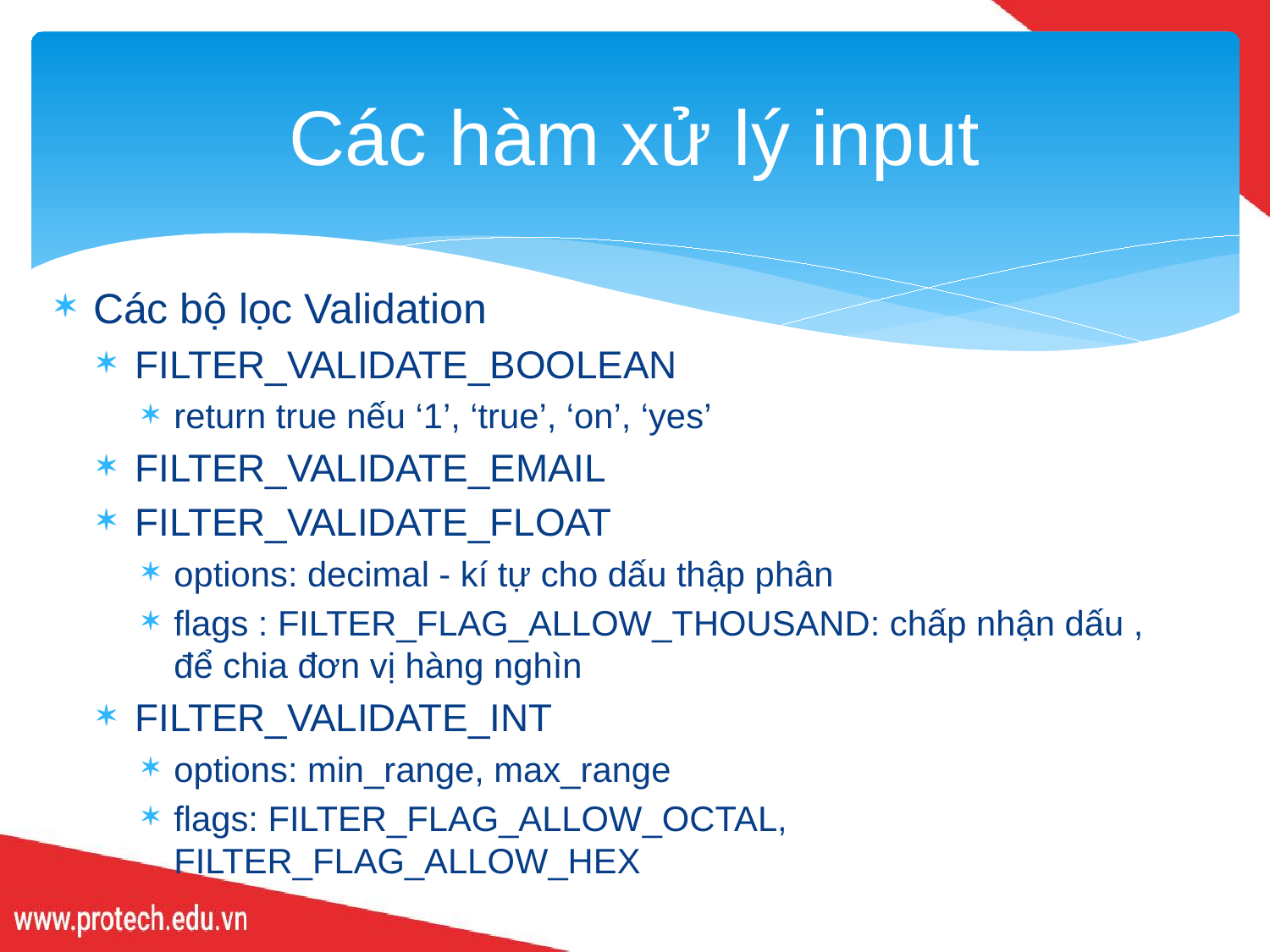

# Các hàm xử lý input
Các bộ lọc Validation
FILTER_VALIDATE_BOOLEAN
return true nếu ‘1’, ‘true’, ‘on’, ‘yes’
FILTER_VALIDATE_EMAIL
FILTER_VALIDATE_FLOAT
options: decimal - kí tự cho dấu thập phân
flags : FILTER_FLAG_ALLOW_THOUSAND: chấp nhận dấu , để chia đơn vị hàng nghìn
FILTER_VALIDATE_INT
options: min_range, max_range
flags: FILTER_FLAG_ALLOW_OCTAL, FILTER_FLAG_ALLOW_HEX